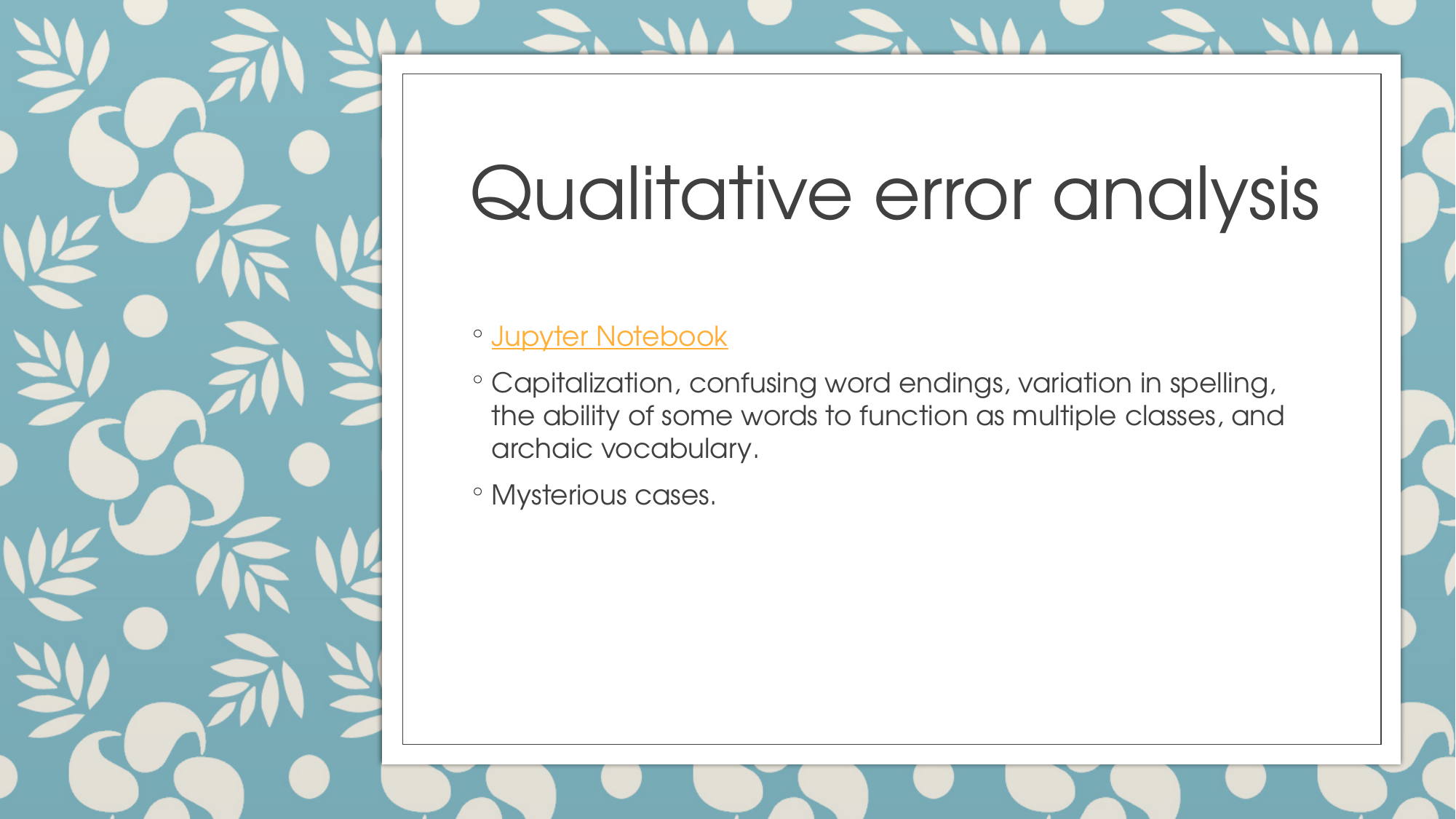

# Qualitative error analysis
Jupyter Notebook
Capitalization, confusing word endings, variation in spelling, the ability of some words to function as multiple classes, and archaic vocabulary.
Mysterious cases.